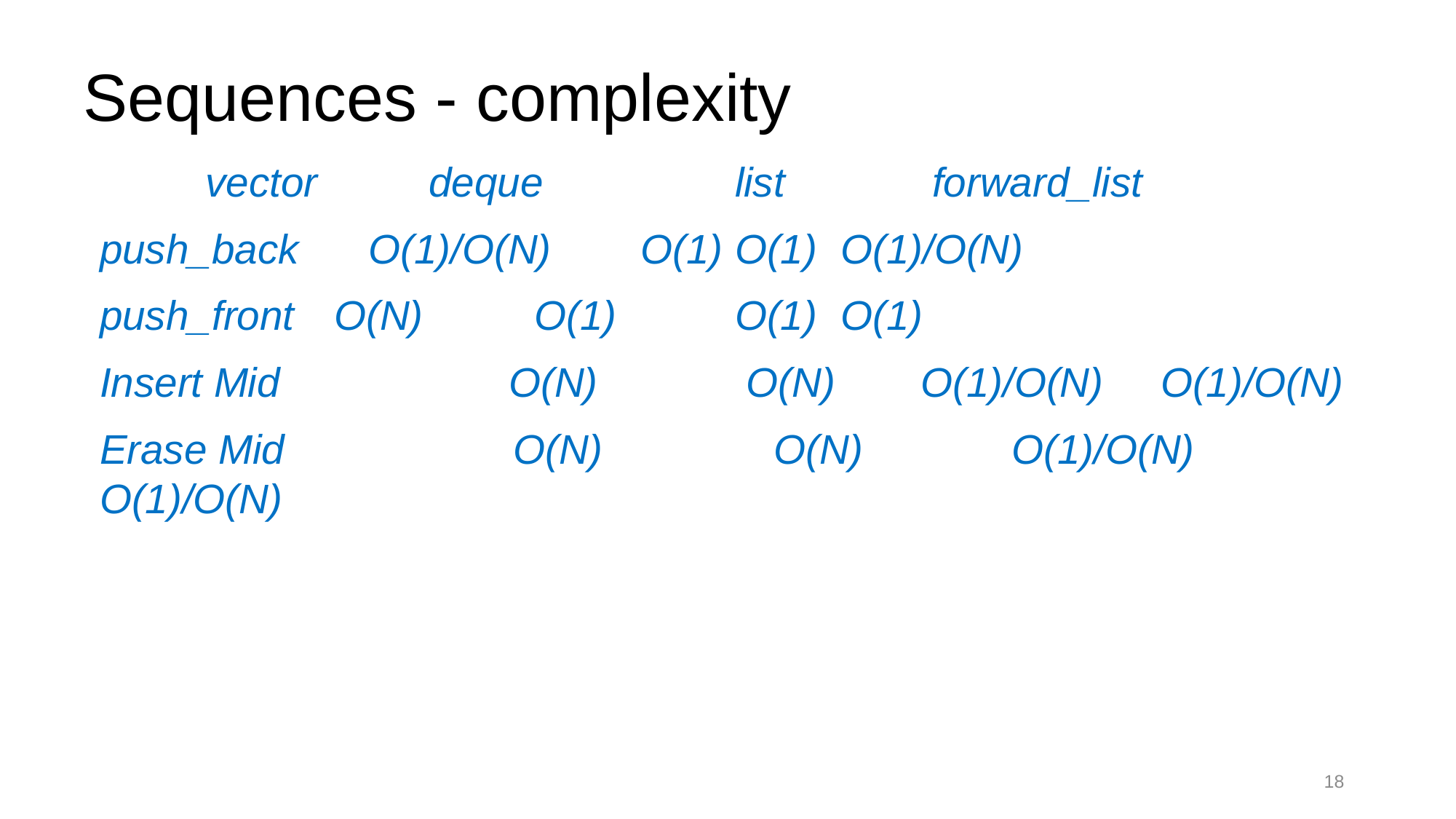

# Sequences - complexity
					vector		 deque		list		        forward_list
push_back		     O(1)/O(N)	 O(1)		O(1)		O(1)/O(N)
push_front			  O(N)		 O(1)		O(1)		O(1)
Insert Mid           	        O(N)		 O(N)	       O(1)/O(N)     O(1)/O(N)
Erase Mid                    O(N)               O(N)             O(1)/O(N)     O(1)/O(N)

18